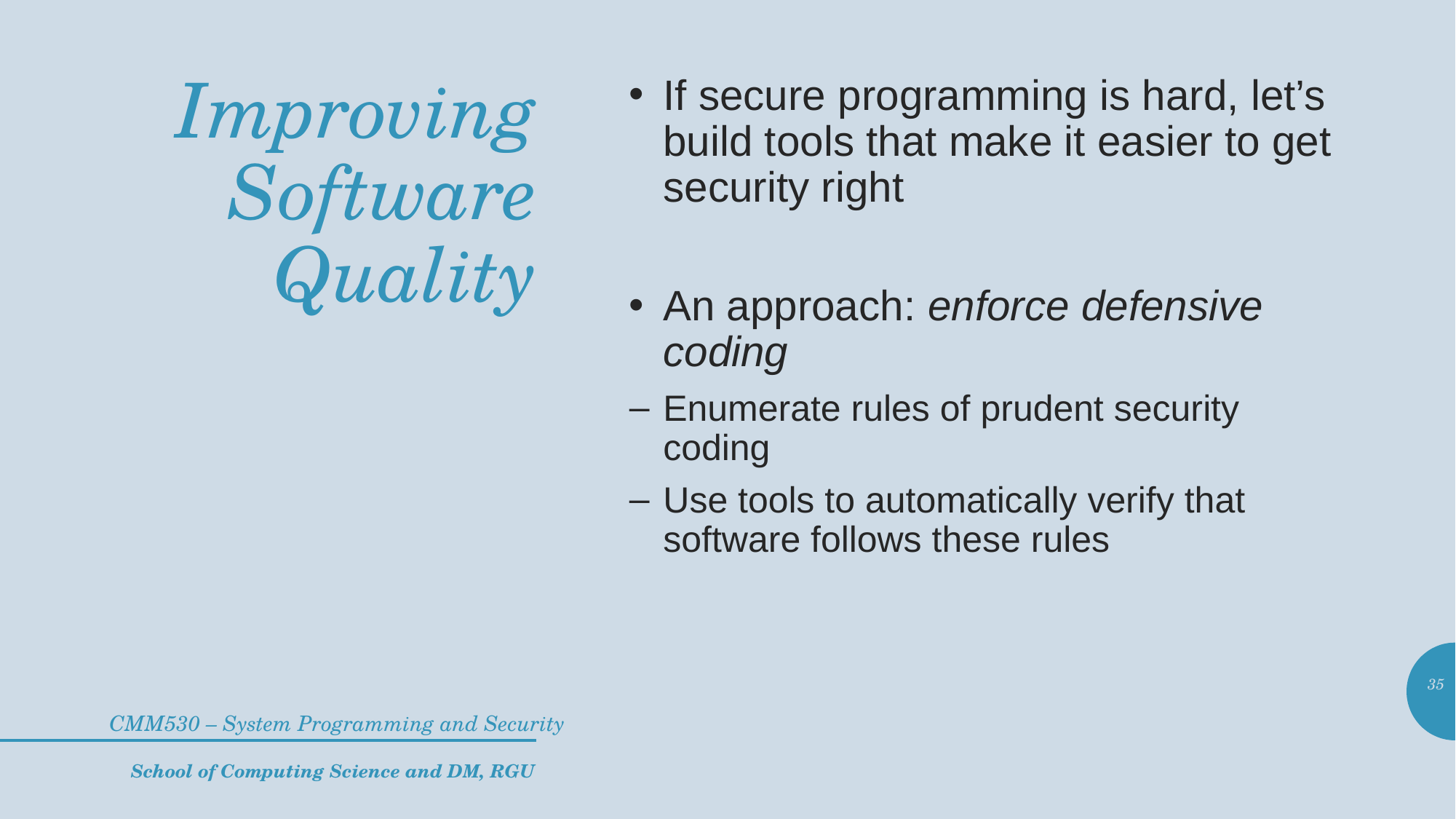

# Improving Software Quality
If secure programming is hard, let’s build tools that make it easier to get security right

An approach: enforce defensive coding
Enumerate rules of prudent security coding
Use tools to automatically verify that software follows these rules

35